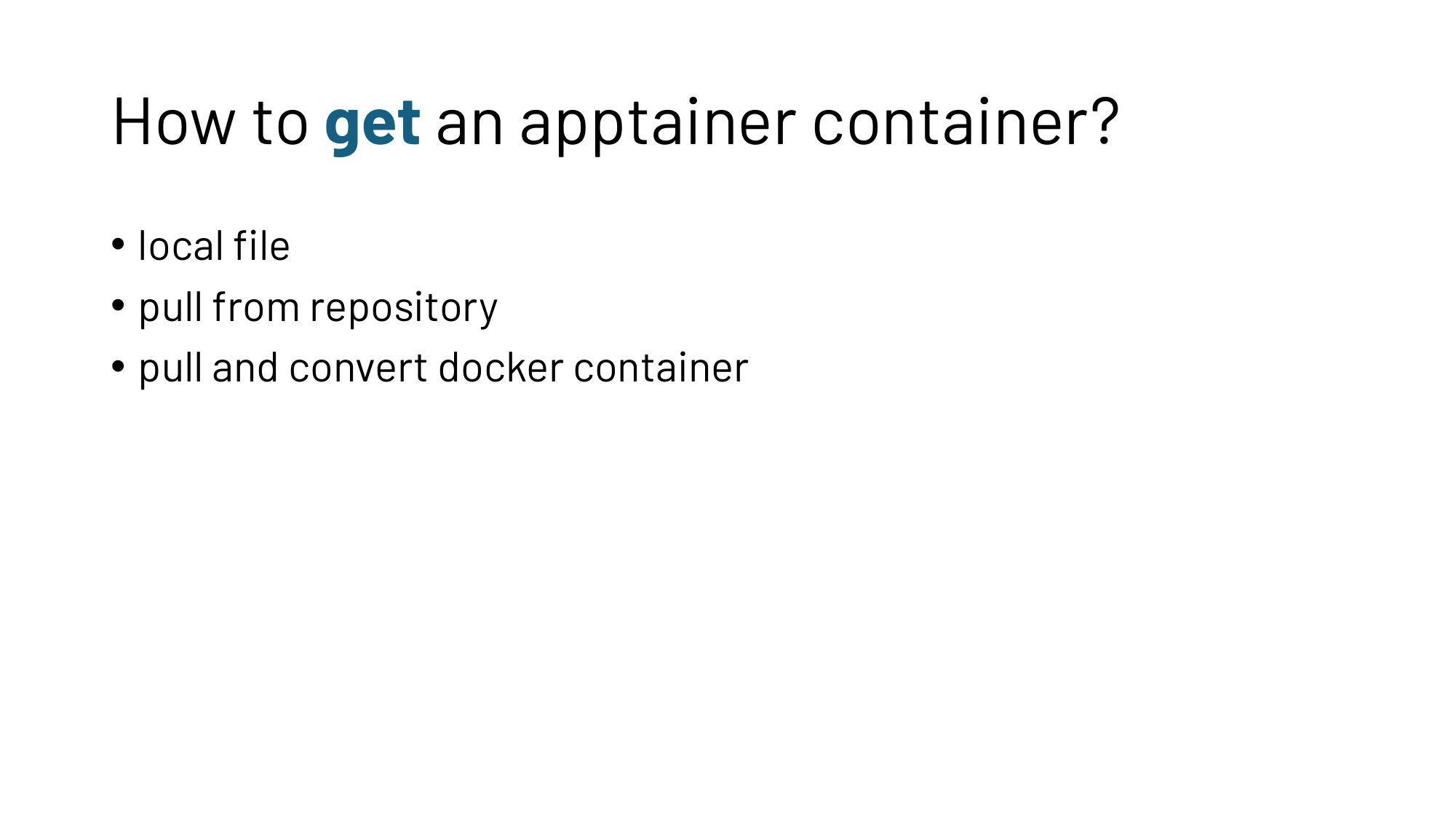

# How to get an apptainer container?
local file
pull from repository
pull and convert docker container